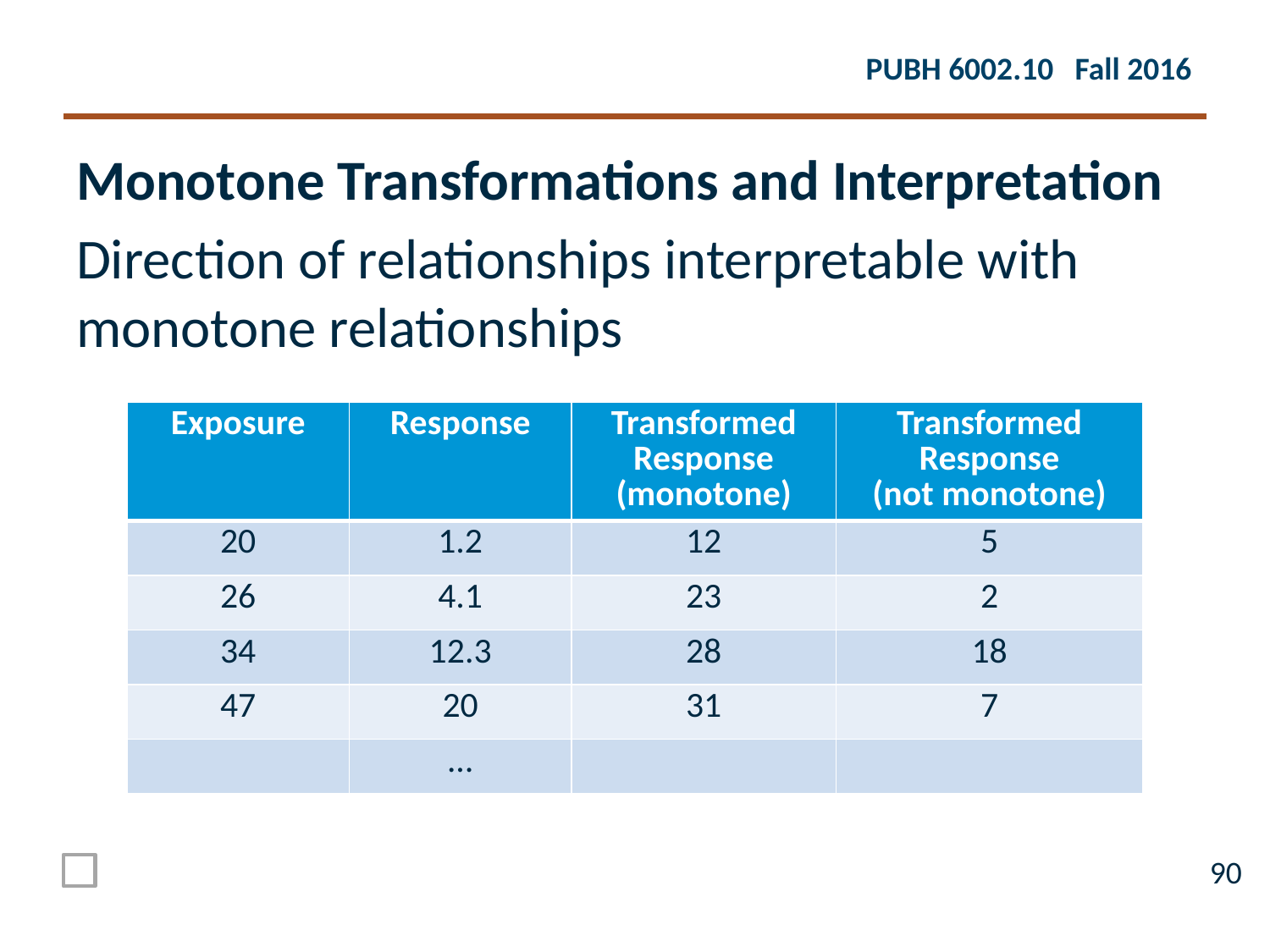

Monotone Transformations and Interpretation
Direction of relationships interpretable with monotone relationships
| Exposure | Response | Transformed Response (monotone) | Transformed Response (not monotone) |
| --- | --- | --- | --- |
| 20 | 1.2 | 12 | 5 |
| 26 | 4.1 | 23 | 2 |
| 34 | 12.3 | 28 | 18 |
| 47 | 20 | 31 | 7 |
|  | … |  |  |